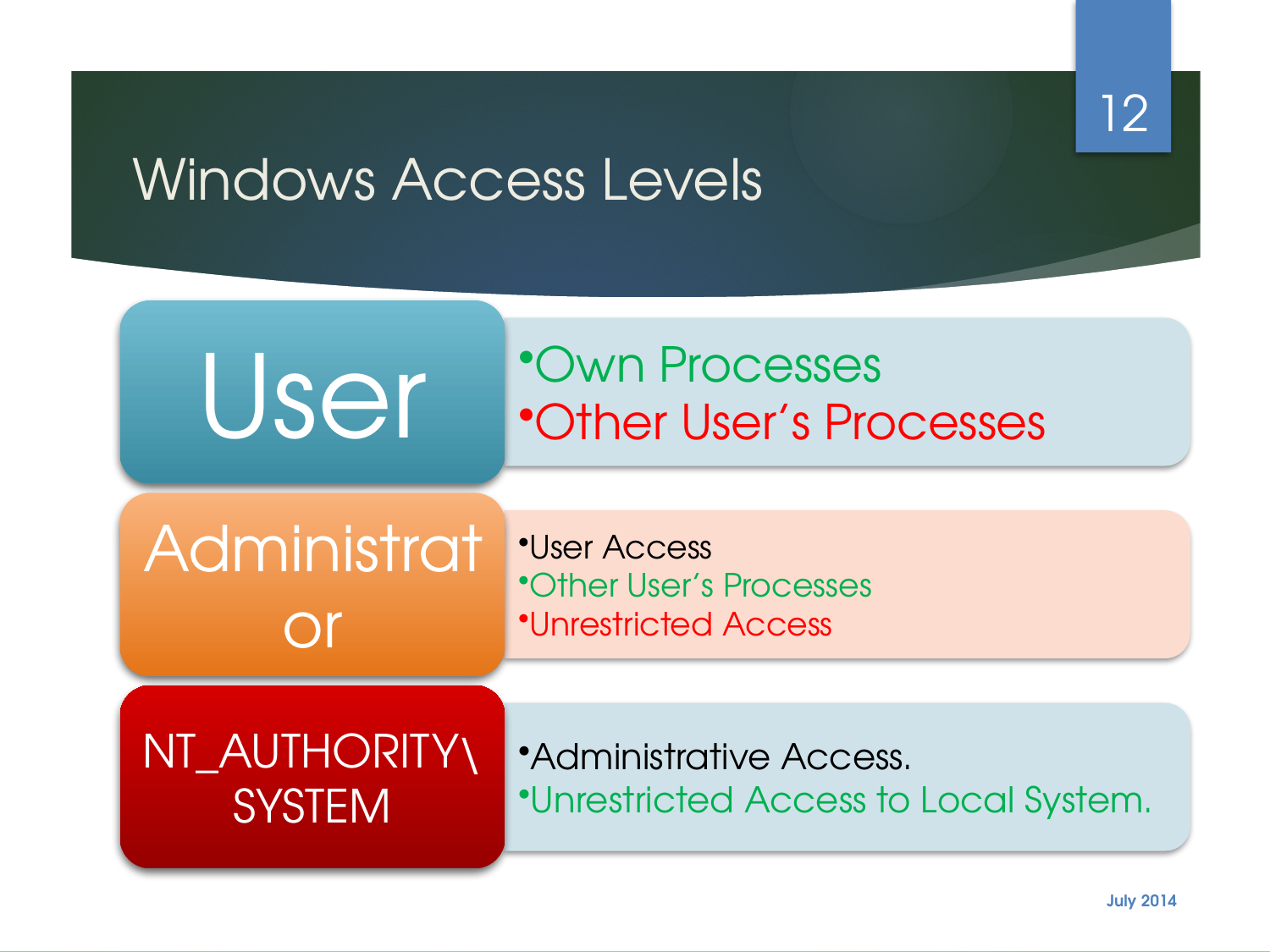

12
# Windows Access Levels
User
Own Processes
Other User’s Processes
Other User’s Processes
Unrestricted Access
NT_AUTHORITY\
SYSTEM
Administrative Access.
Unrestricted Access to Local System.
July 2014